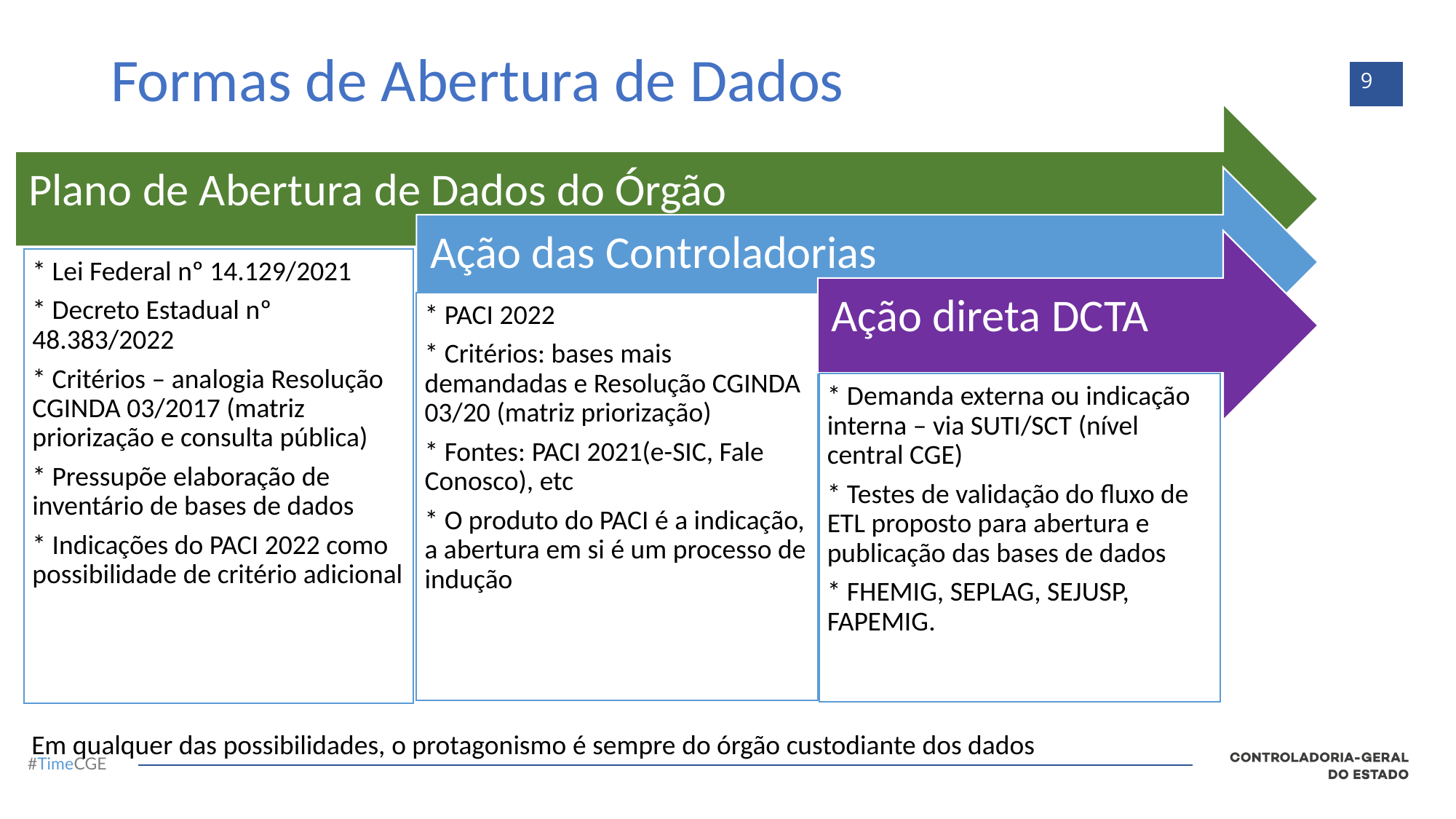

Plano de Abertura de Dados do Órgão
* Lei Federal nº 14.129/2021
* Decreto Estadual nº  48.383/2022
* Critérios – analogia Resolução CGINDA 03/2017 (matriz priorização e consulta pública)
* Pressupõe elaboração de inventário de bases de dados
* Indicações do PACI 2022 como possibilidade de critério adicional

Ação das Controladorias
* PACI 2022
* Critérios: bases mais demandadas e Resolução CGINDA 03/20 (matriz priorização)
* Fontes: PACI 2021(e-SIC, Fale Conosco), etc
* O produto do PACI é a indicação, a abertura em si é um processo de indução
Ação direta DCTA
* Demanda externa ou indicação interna – via SUTI/SCT (nível central CGE)
* Testes de validação do fluxo de ETL proposto para abertura e publicação das bases de dados
* FHEMIG, SEPLAG, SEJUSP, FAPEMIG.
Formas de Abertura de Dados
9
Em qualquer das possibilidades, o protagonismo é sempre do órgão custodiante dos dados